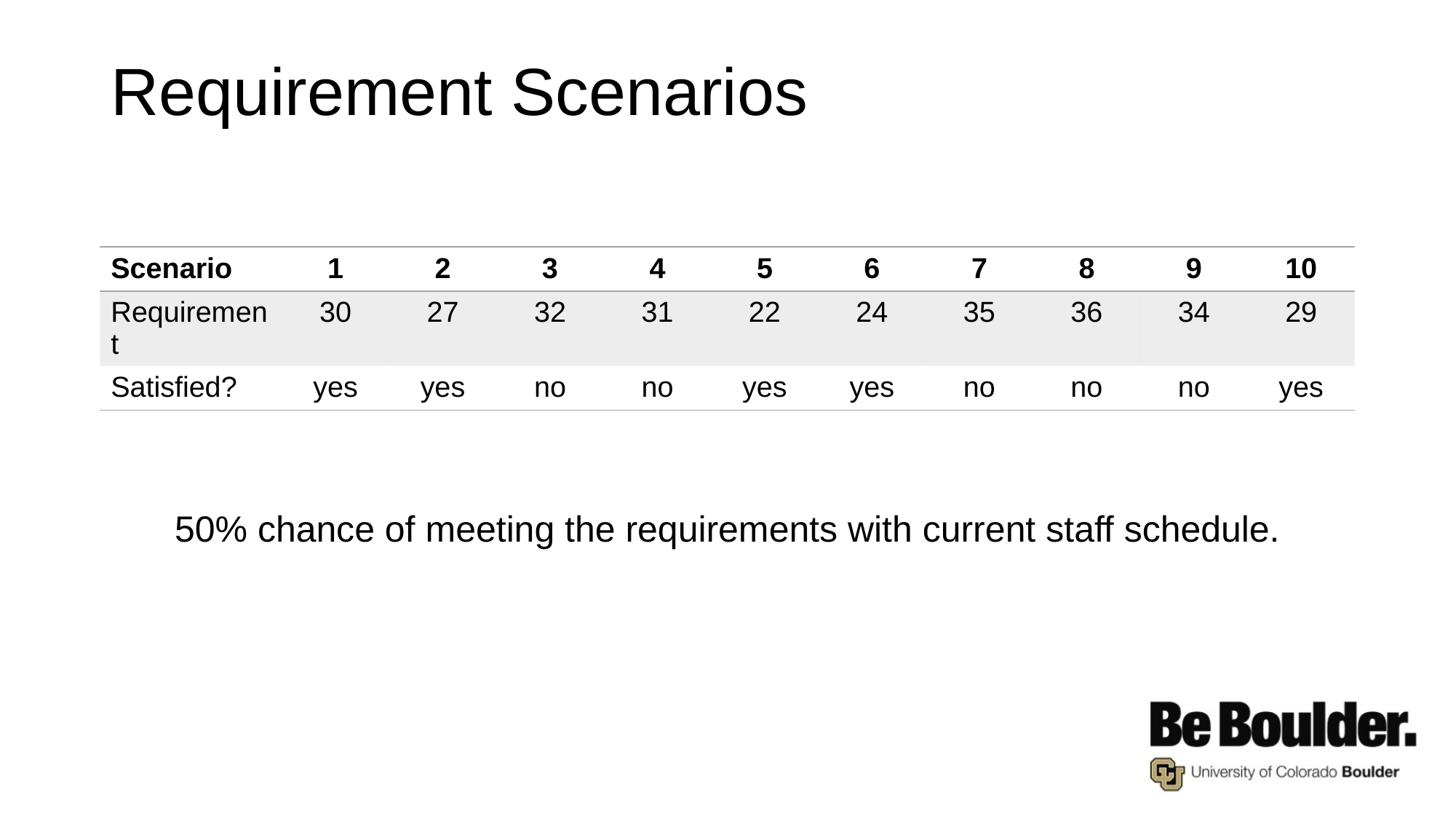

# Requirement Scenarios
| Scenario | 1 | 2 | 3 | 4 | 5 | 6 | 7 | 8 | 9 | 10 |
| --- | --- | --- | --- | --- | --- | --- | --- | --- | --- | --- |
| Requirement | 30 | 27 | 32 | 31 | 22 | 24 | 35 | 36 | 34 | 29 |
| Satisfied? | yes | yes | no | no | yes | yes | no | no | no | yes |
50% chance of meeting the requirements with current staff schedule.